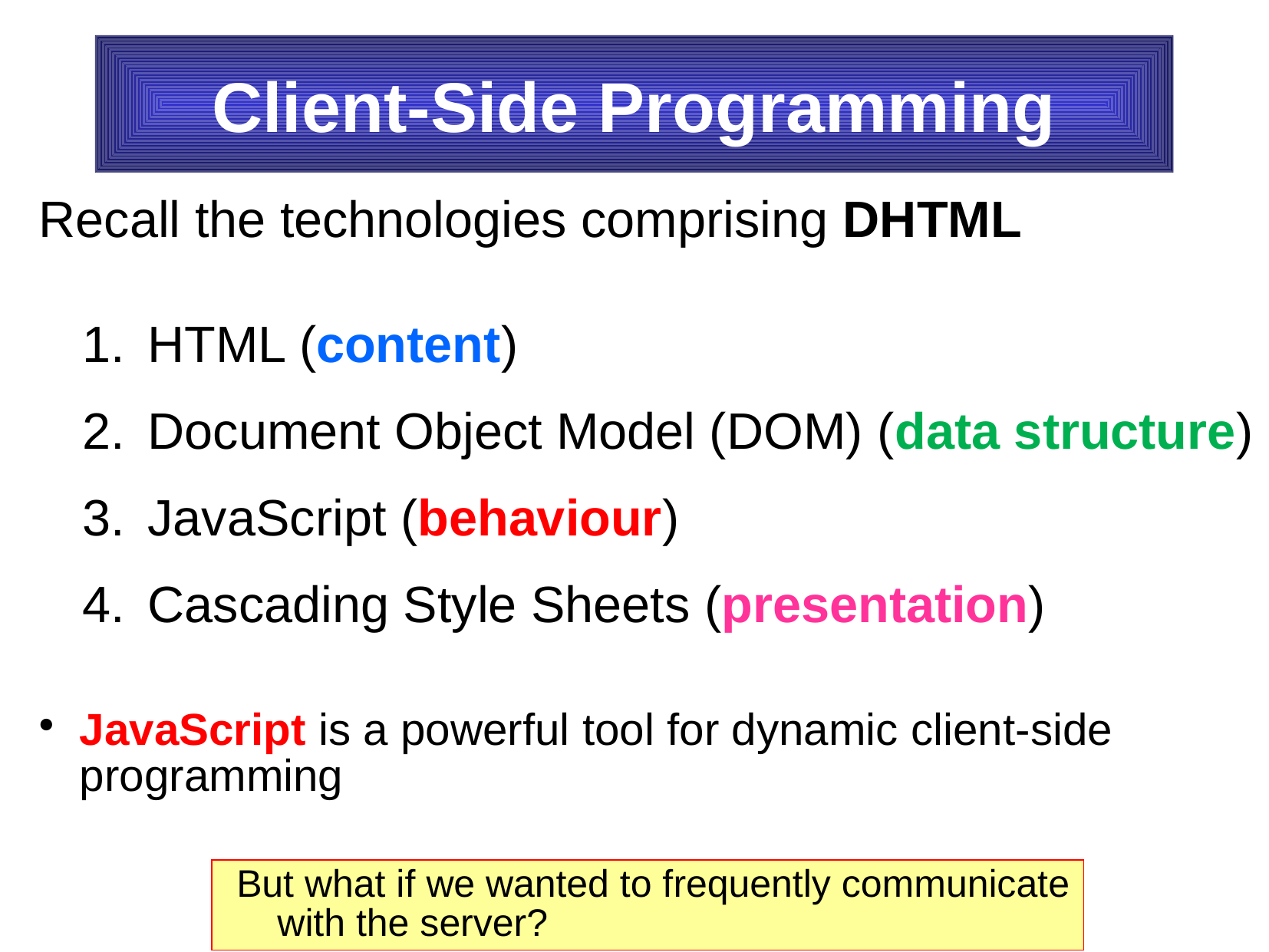

# Client-Side Programming
Recall the technologies comprising DHTML

HTML (content)
Document Object Model (DOM) (data structure)
JavaScript (behaviour)
Cascading Style Sheets (presentation)

JavaScript is a powerful tool for dynamic client-side programming

But what if we wanted to frequently communicate with the server?